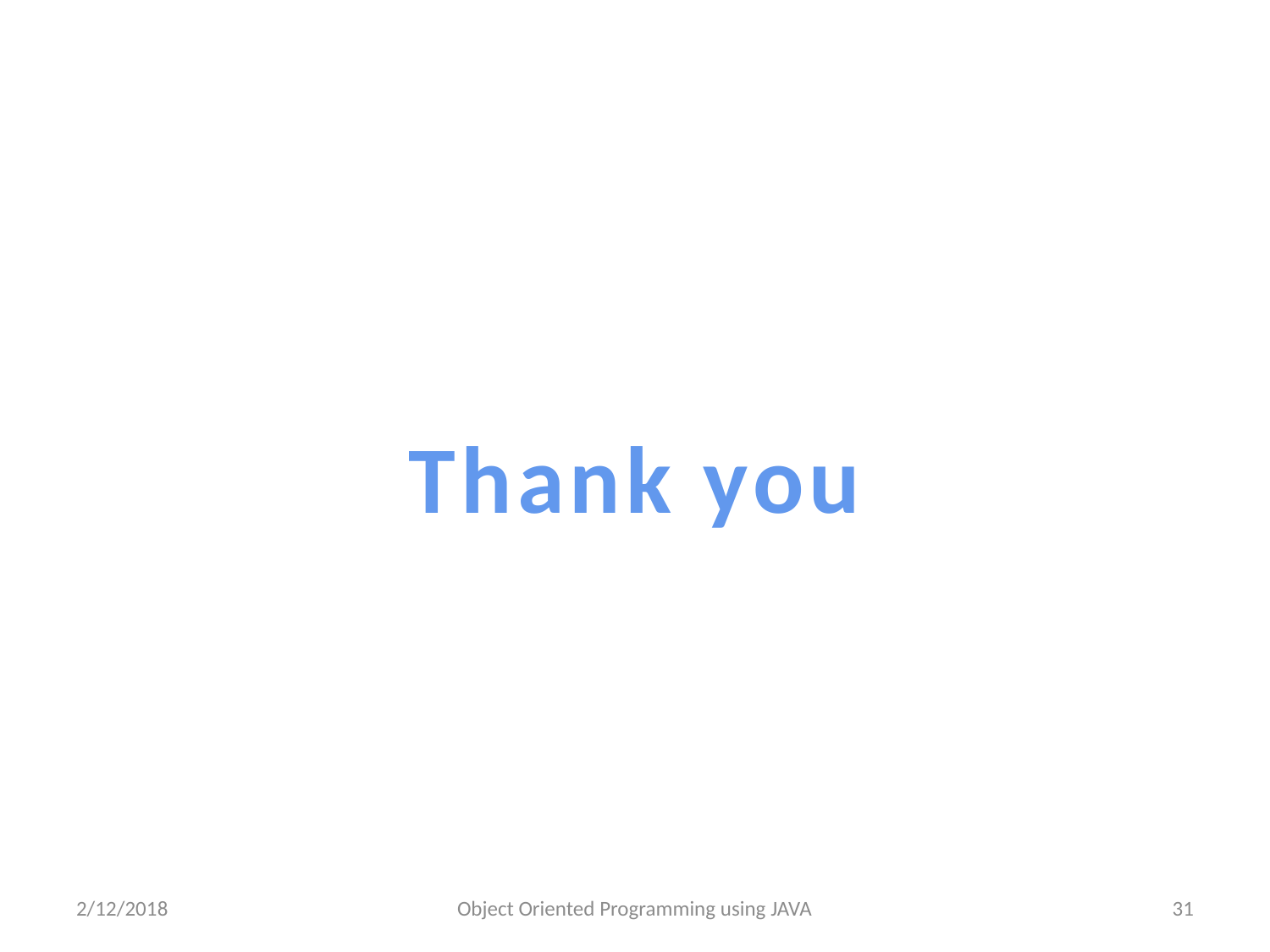

Thank you
2/12/2018
Object Oriented Programming using JAVA
31